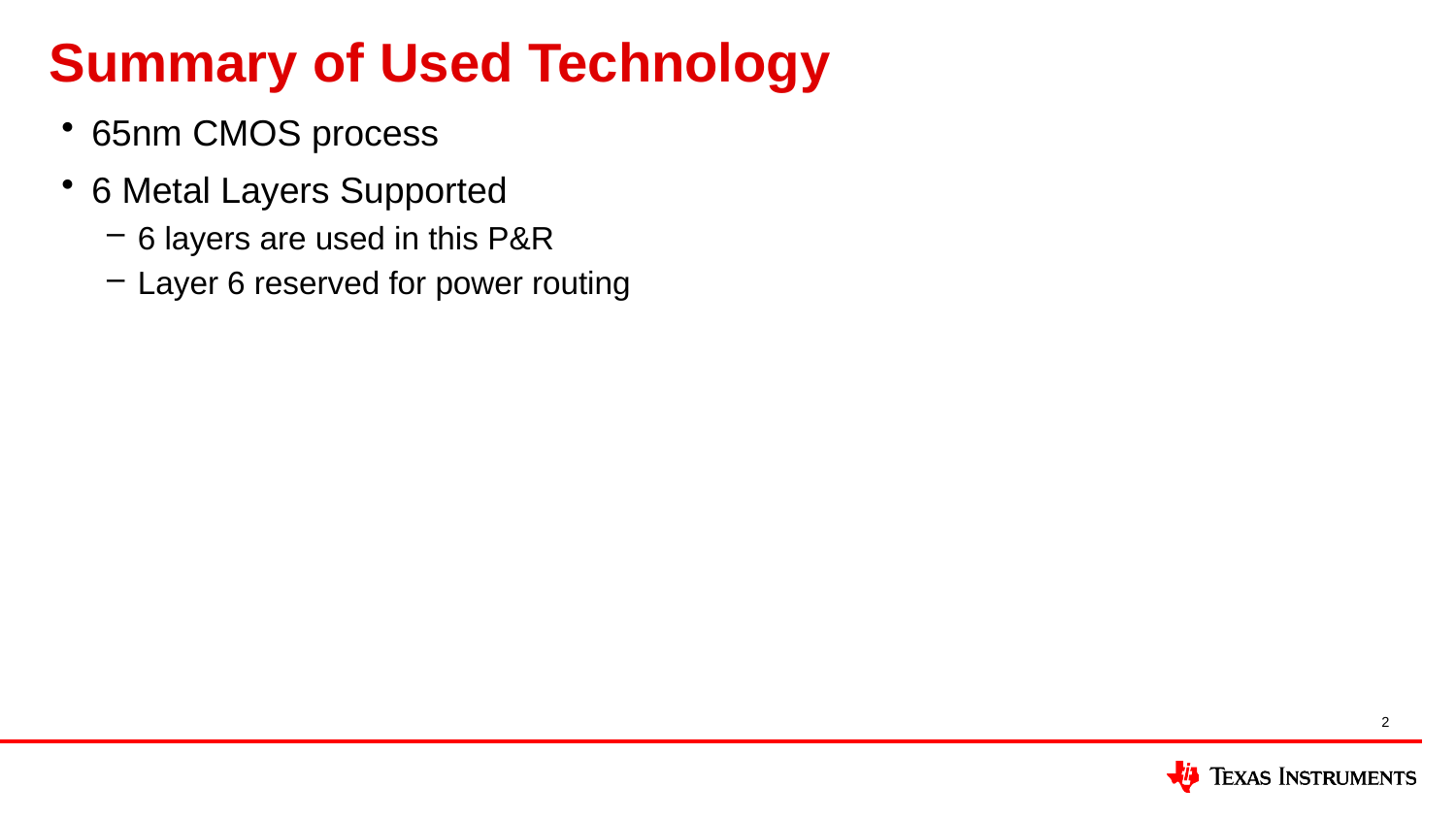

# Summary of Used Technology
65nm CMOS process
6 Metal Layers Supported
6 layers are used in this P&R
Layer 6 reserved for power routing

2